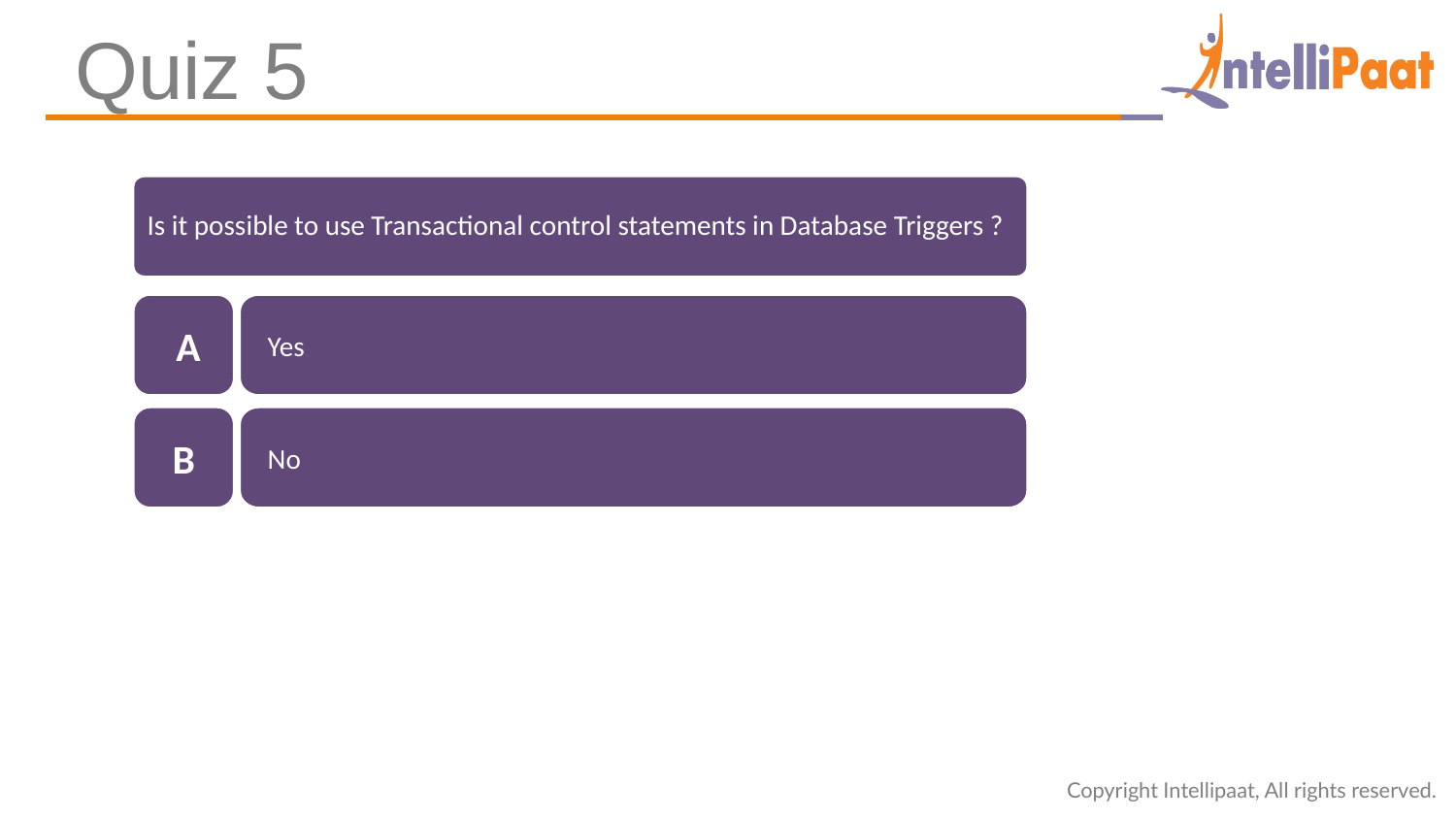

Quiz 5
Is it possible to use Transactional control statements in Database Triggers ?
 A
Yes
B
No